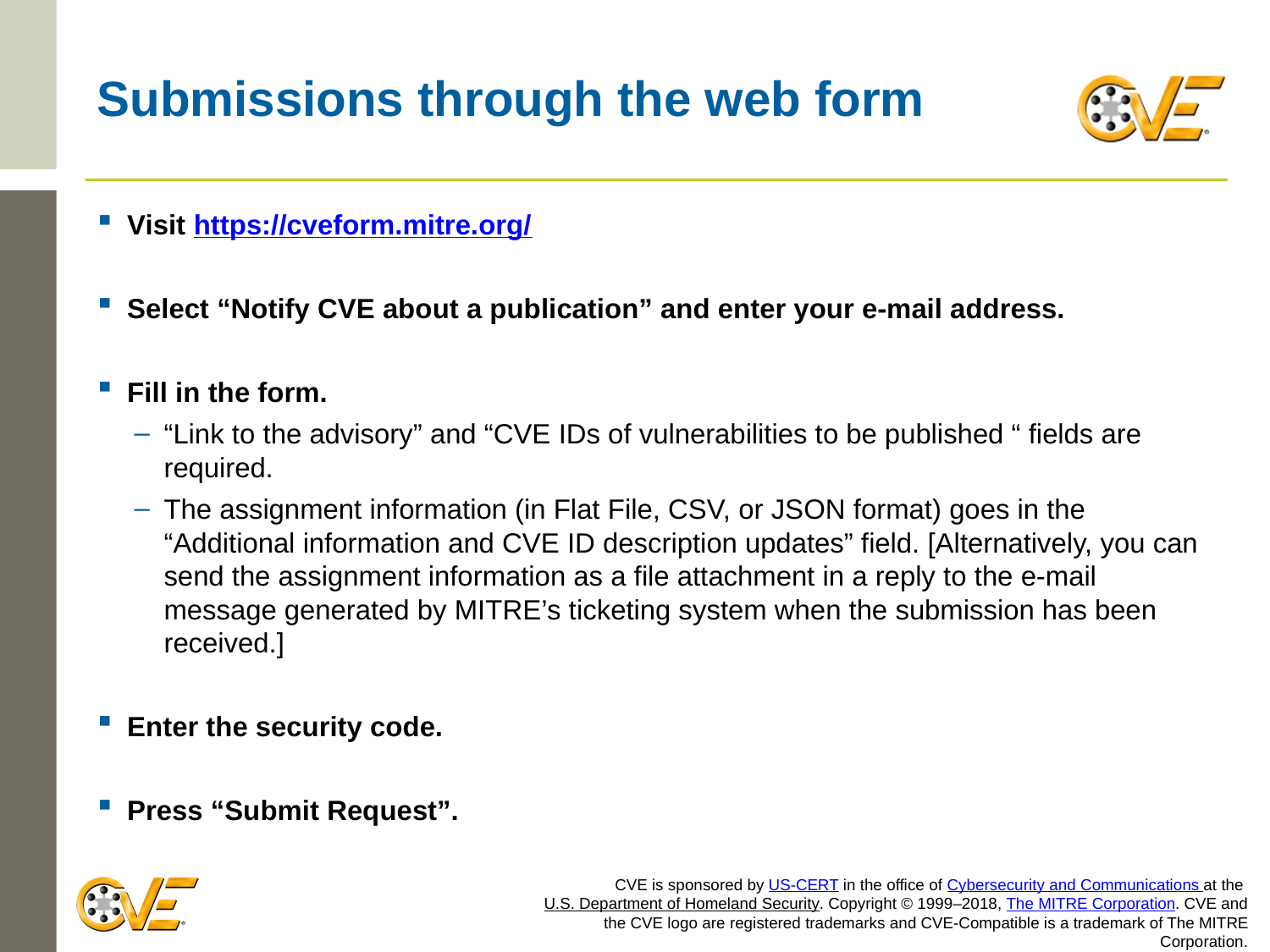

# Submissions through the web form
Visit https://cveform.mitre.org/

Select “Notify CVE about a publication” and enter your e-mail address.

Fill in the form.
“Link to the advisory” and “CVE IDs of vulnerabilities to be published “ fields are required.
The assignment information (in Flat File, CSV, or JSON format) goes in the “Additional information and CVE ID description updates” field. [Alternatively, you can send the assignment information as a file attachment in a reply to the e-mail message generated by MITRE’s ticketing system when the submission has been received.]

Enter the security code.

Press “Submit Request”.